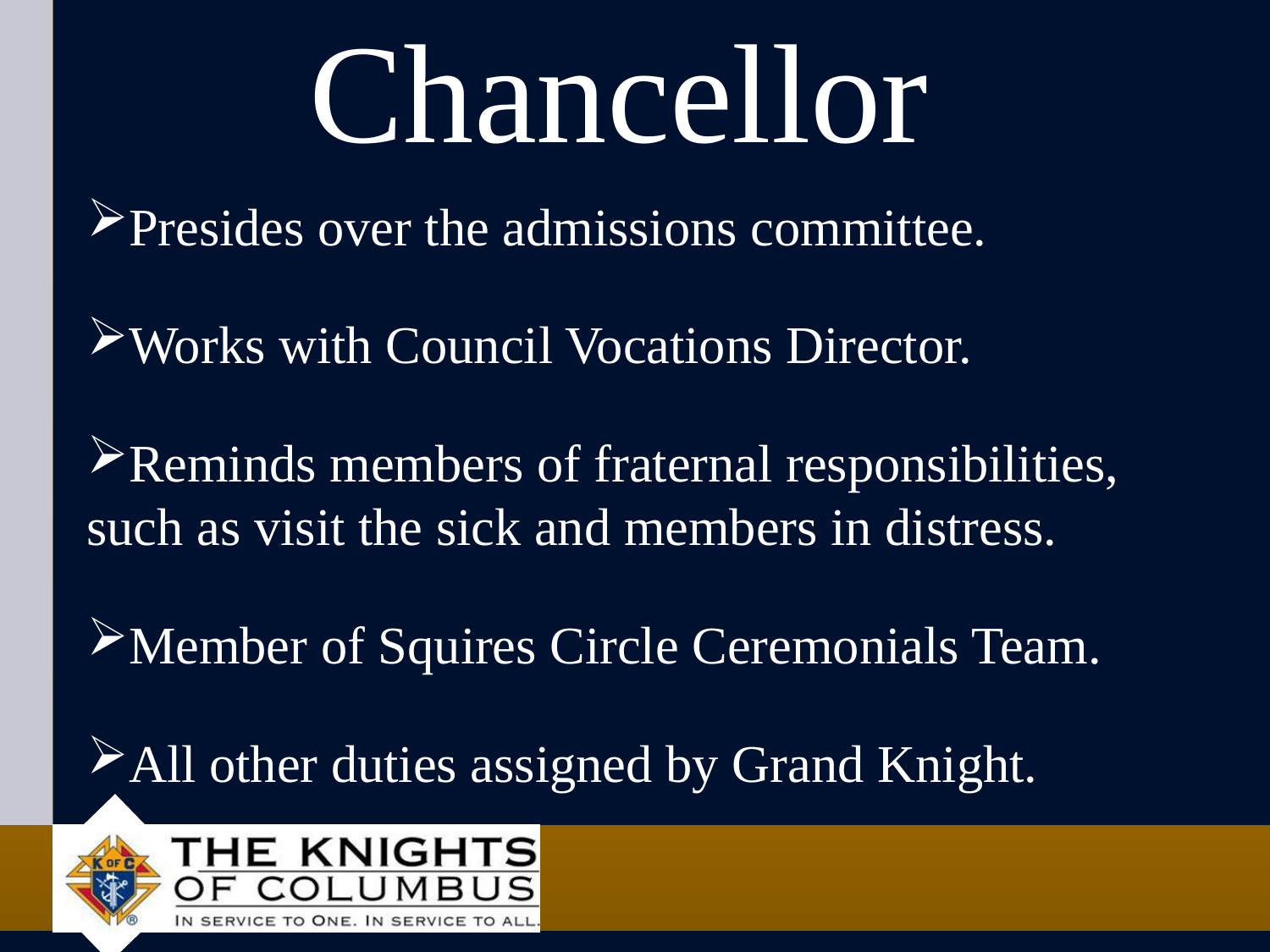

# Chancellor
Presides over the admissions committee.

Works with Council Vocations Director.

Reminds members of fraternal responsibilities, such as visit the sick and members in distress.

Member of Squires Circle Ceremonials Team.

All other duties assigned by Grand Knight.